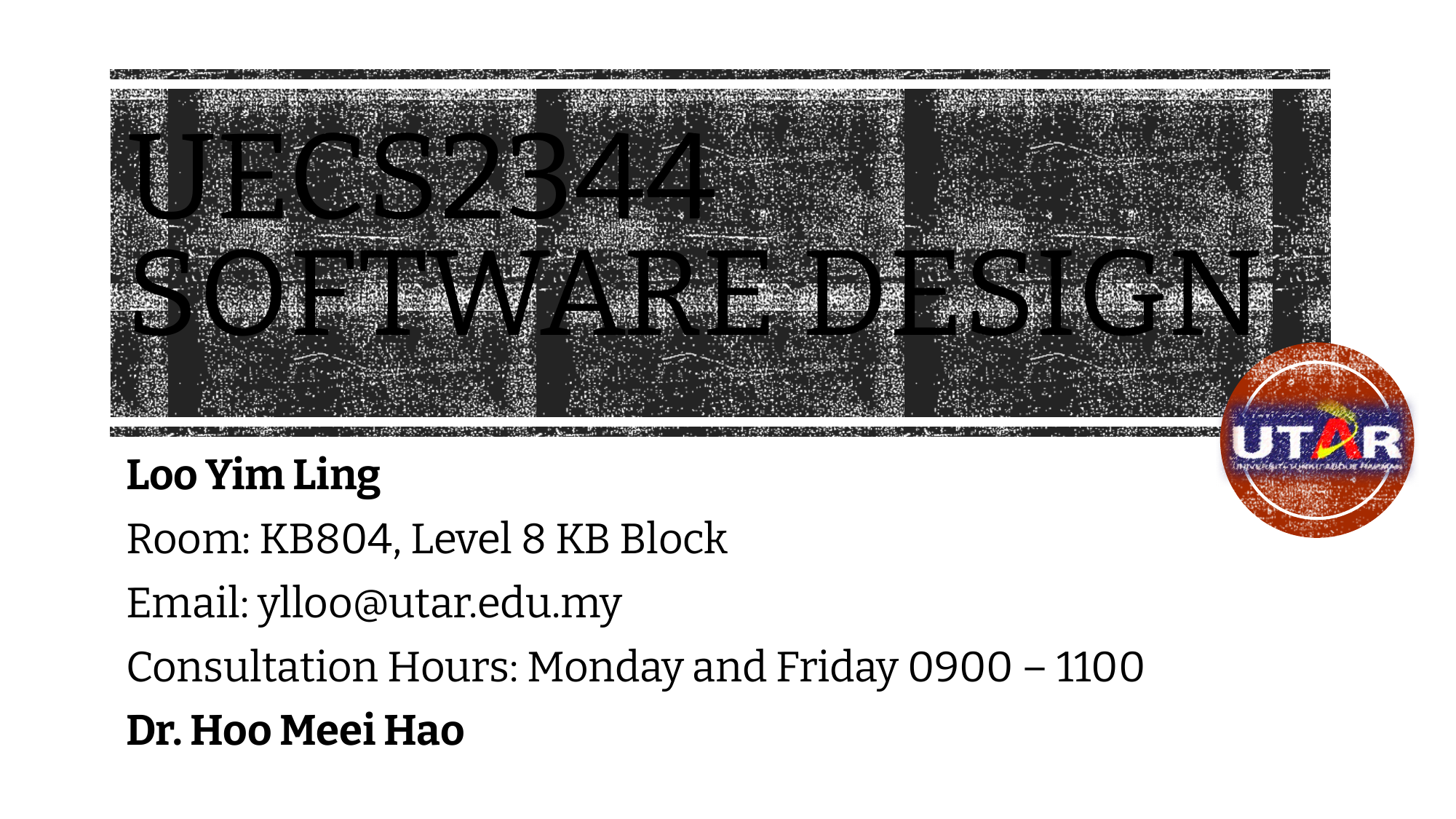

# UECS2344 SOFTWARE DESIGN
Loo Yim Ling
Room: KB804, Level 8 KB Block
Email: ylloo@utar.edu.my
Consultation Hours: Monday and Friday 0900 – 1100
Dr. Hoo Meei Hao